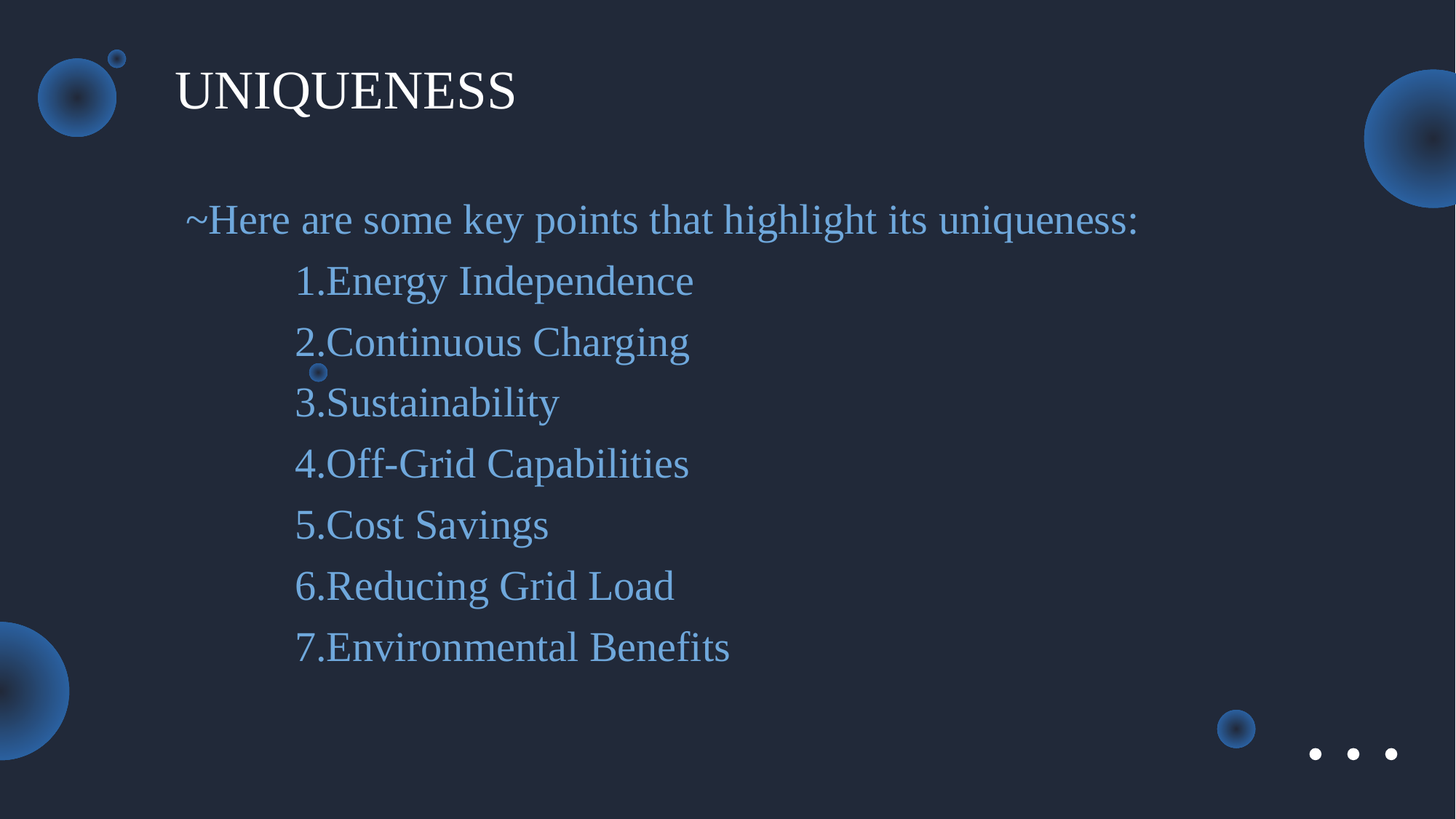

UNIQUENESS

~Here are some key points that highlight its uniqueness:
	1.Energy Independence
	2.Continuous Charging
	3.Sustainability
	4.Off-Grid Capabilities
	5.Cost Savings
	6.Reducing Grid Load
	7.Environmental Benefits